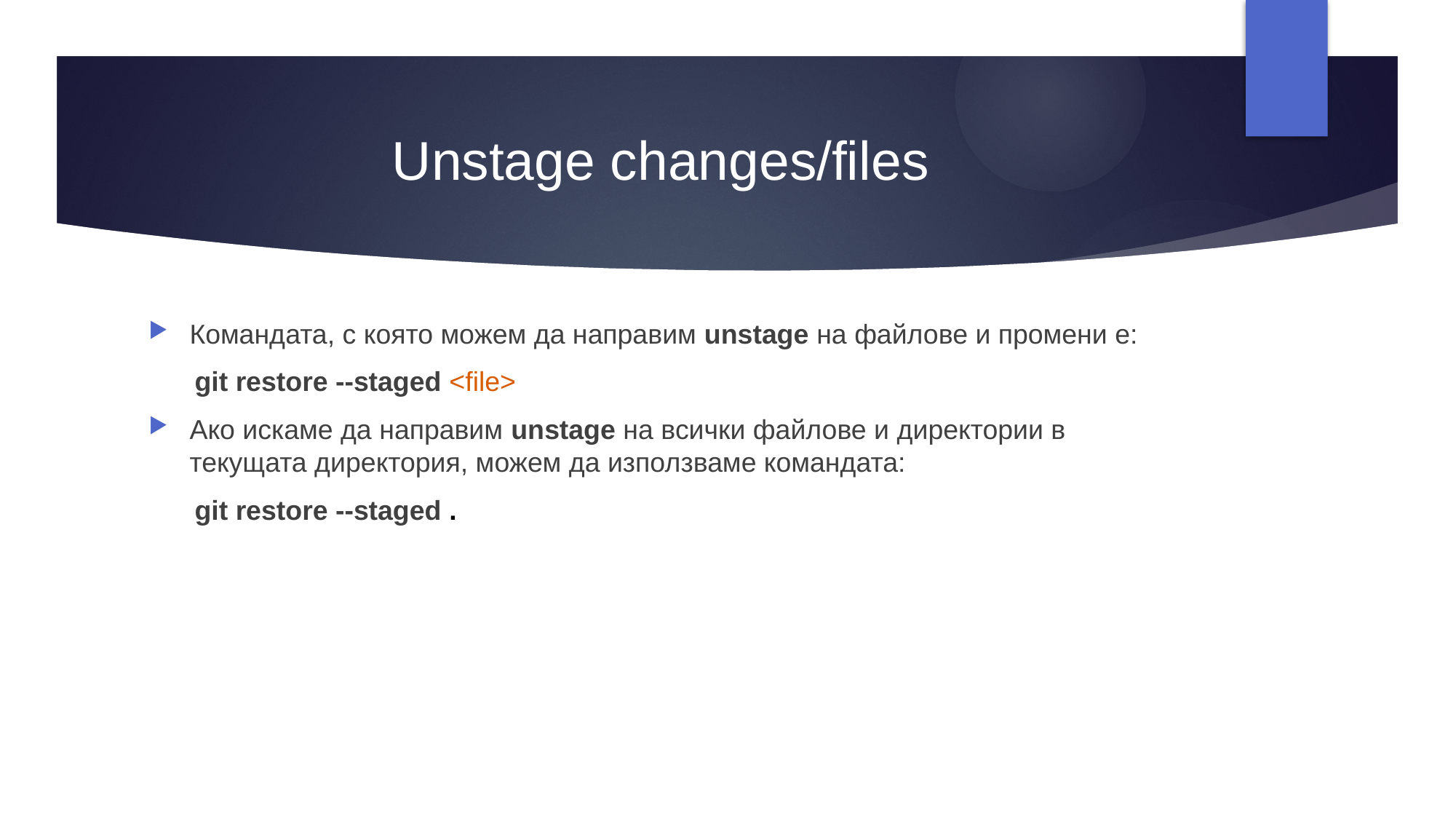

# Unstage changes/files
Командата, с която можем да направим unstage на файлове и промени е:
      git restore --staged <file>
Ако искаме да направим unstage на всички файлове и директории в текущата директория, можем да използваме командата:
      git restore --staged .